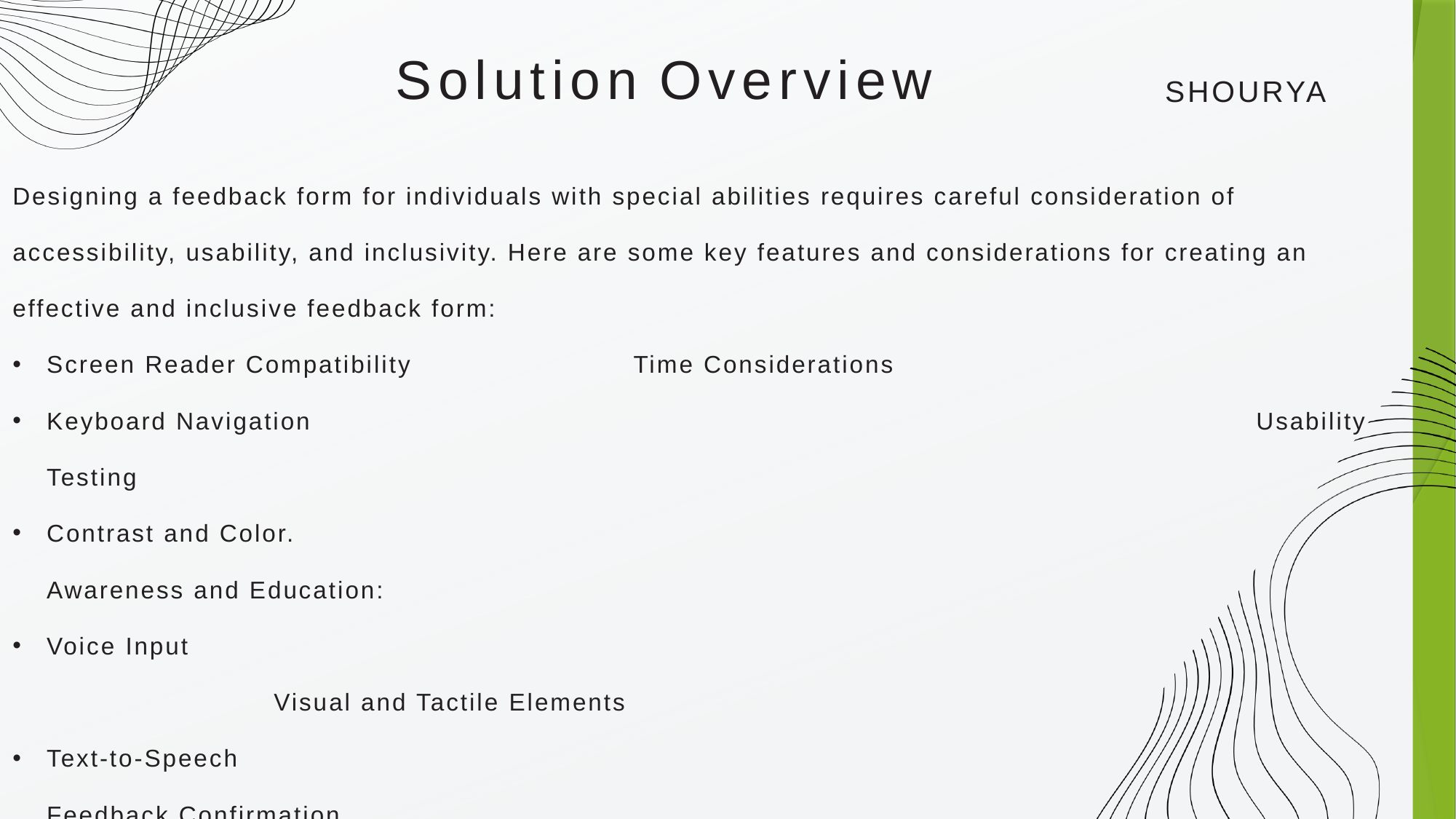

Solution Overview
SHOURYA
Designing a feedback form for individuals with special abilities requires careful consideration of accessibility, usability, and inclusivity. Here are some key features and considerations for creating an effective and inclusive feedback form:
Screen Reader Compatibility                         Time Considerations
Keyboard Navigation									 Usability Testing
Contrast and Color.										 Awareness and Education:
Voice Input													 Visual and Tactile Elements
Text-to-Speech											 Feedback Confirmation
Clear and Simple Language							 Continuous Improvement
Cognitive Support.
Error Handling